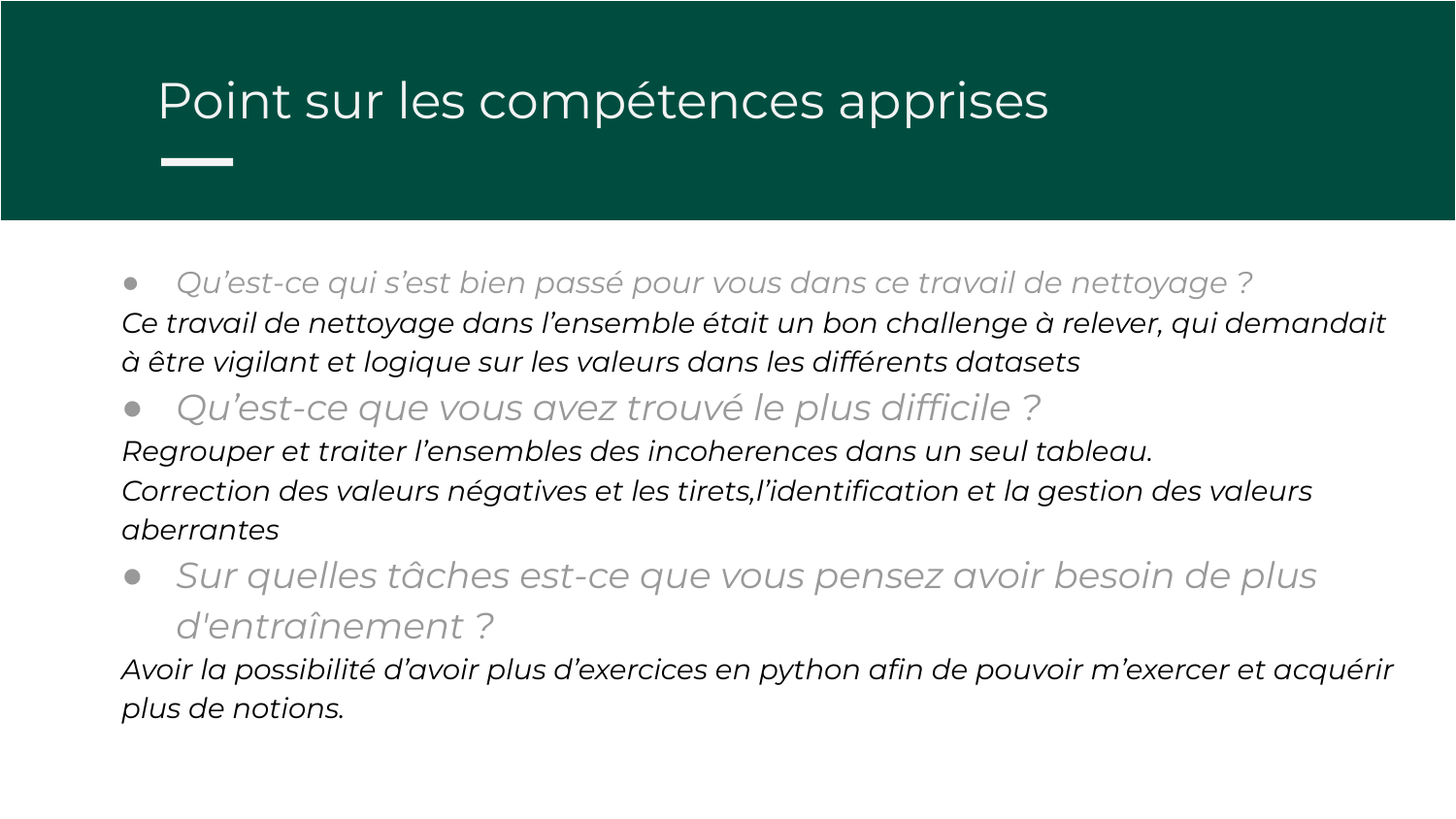

Point sur les compétences apprises

Qu’est-ce qui s’est bien passé pour vous dans ce travail de nettoyage ?
Ce travail de nettoyage dans l’ensemble était un bon challenge à relever, qui demandait à être vigilant et logique sur les valeurs dans les différents datasets
Qu’est-ce que vous avez trouvé le plus difficile ?
Regrouper et traiter l’ensembles des incoherences dans un seul tableau.
Correction des valeurs négatives et les tirets,l’identification et la gestion des valeurs aberrantes
Sur quelles tâches est-ce que vous pensez avoir besoin de plus d'entraînement ?
Avoir la possibilité d’avoir plus d’exercices en python afin de pouvoir m’exercer et acquérir plus de notions.